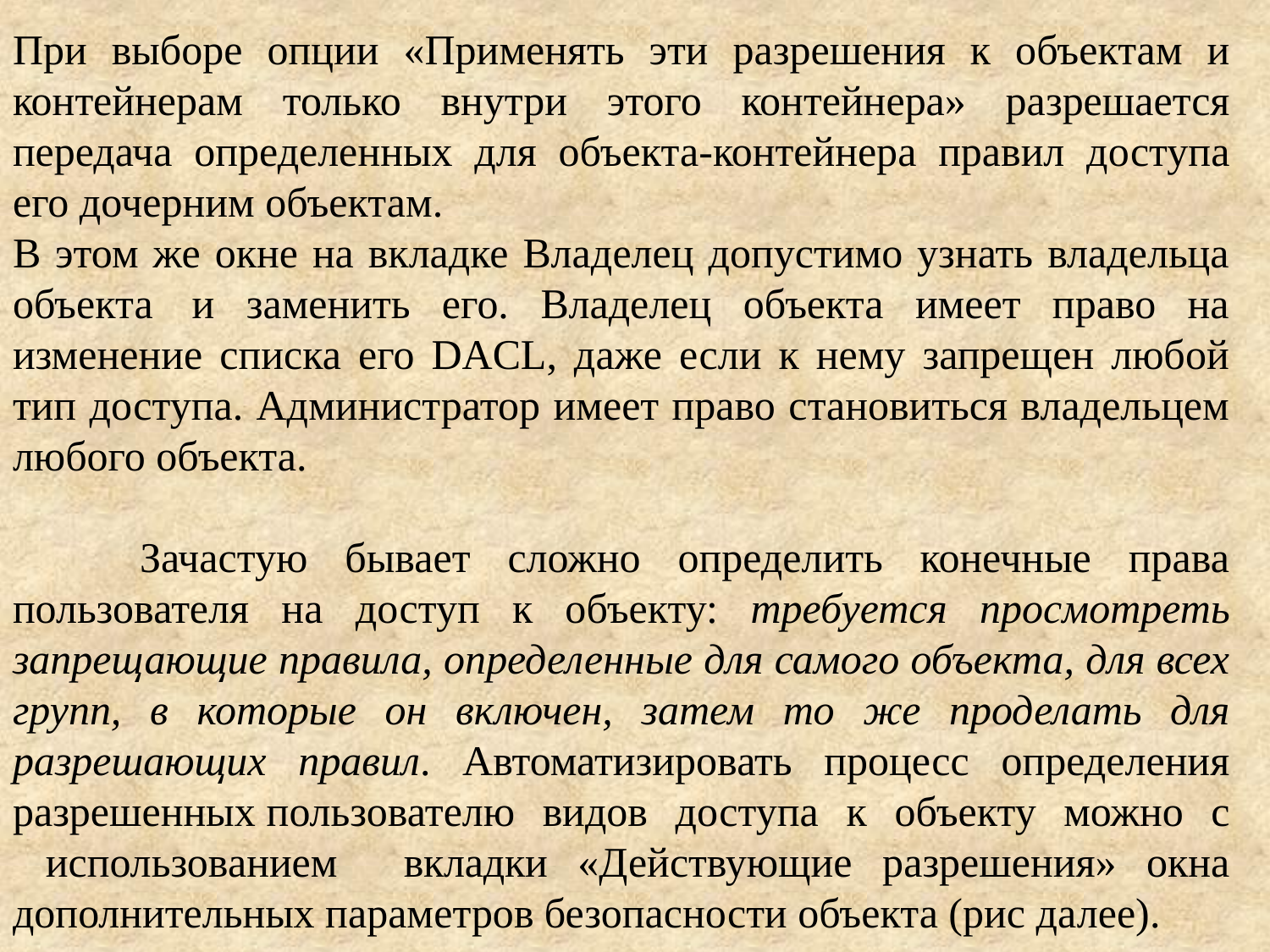

При выборе опции «Применять эти разрешения к объектам и контейнерам только внутри этого контейнера» разрешается передача определенных для объекта-контейнера правил доступа его дочерним объектам.
В этом же окне на вкладке Владелец допустимо узнать владельца объекта и заменить его. Владелец объекта имеет право на изменение списка его DACL, даже если к нему запрещен любой тип доступа. Администратор имеет право становиться владельцем любого объекта.

	Зачастую бывает сложно определить конечные права пользователя на доступ к объекту: требуется просмотреть запрещающие правила, определенные для самого объекта, для всех групп, в которые он включен, затем то же проделать для разрешающих правил. Автоматизировать процесс определения разрешенных пользователю  видов  доступа  к  объекту  можно  с  использованием  вкладки «Действующие разрешения» окна дополнительных параметров безопасности объекта (рис далее).